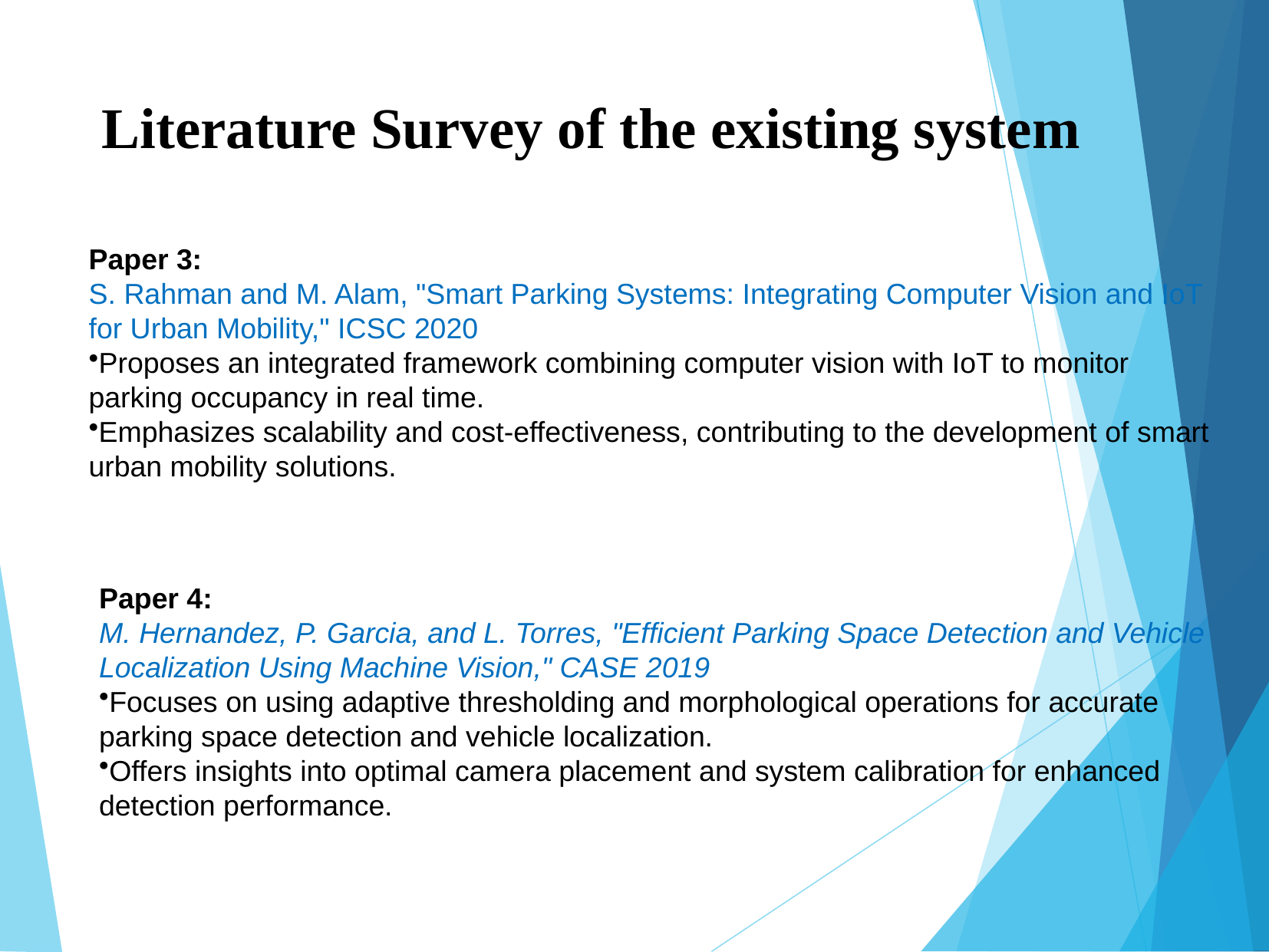

Literature Survey of the existing system
Paper 3:
S. Rahman and M. Alam, "Smart Parking Systems: Integrating Computer Vision and IoT for Urban Mobility," ICSC 2020
Proposes an integrated framework combining computer vision with IoT to monitor parking occupancy in real time.
Emphasizes scalability and cost-effectiveness, contributing to the development of smart urban mobility solutions.

Paper 4:
M. Hernandez, P. Garcia, and L. Torres, "Efficient Parking Space Detection and Vehicle Localization Using Machine Vision," CASE 2019
Focuses on using adaptive thresholding and morphological operations for accurate parking space detection and vehicle localization.
Offers insights into optimal camera placement and system calibration for enhanced detection performance.